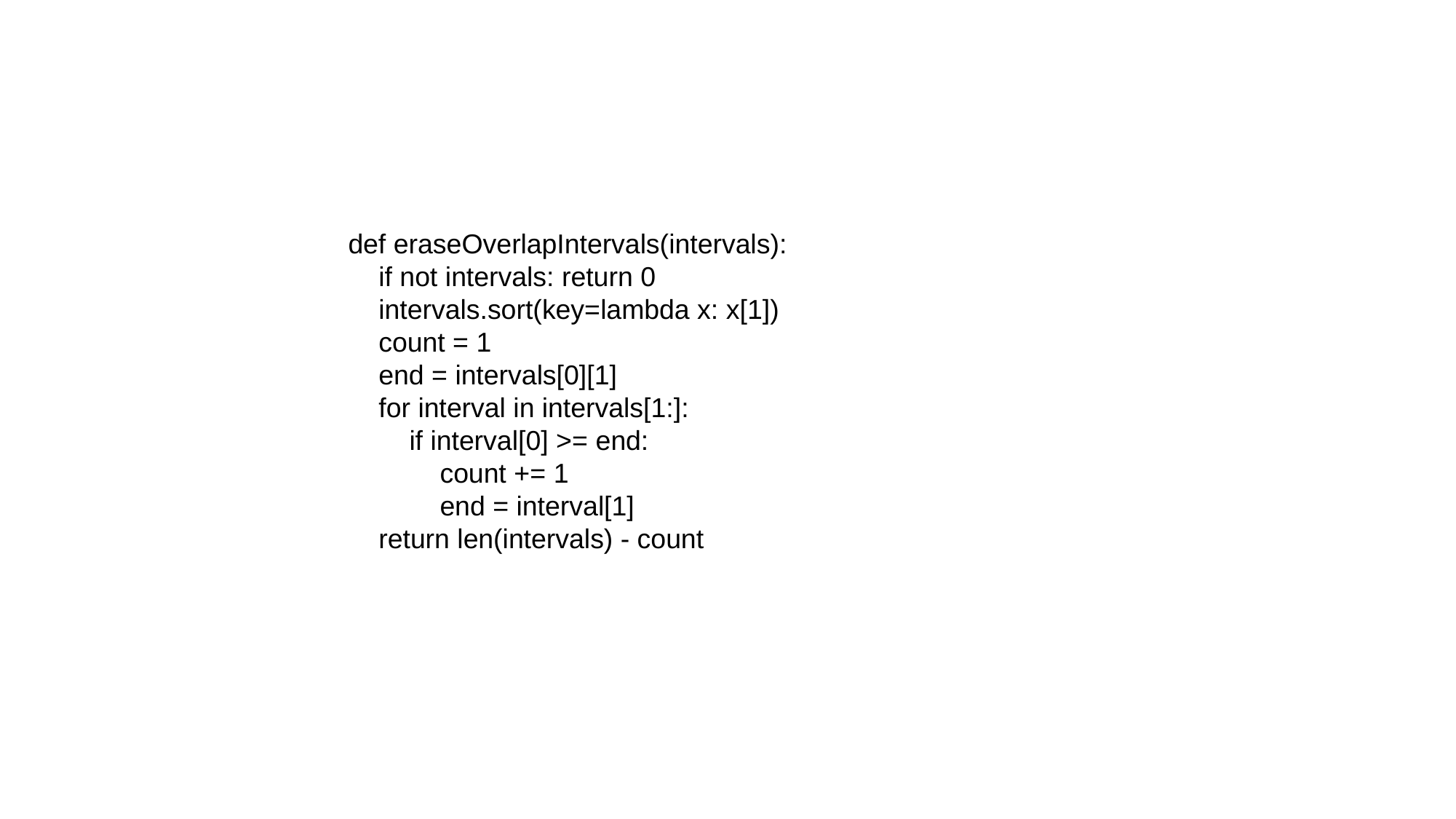

def eraseOverlapIntervals(intervals):
    if not intervals: return 0
    intervals.sort(key=lambda x: x[1])
    count = 1
    end = intervals[0][1]
    for interval in intervals[1:]:
        if interval[0] >= end:
            count += 1
            end = interval[1]
    return len(intervals) - count